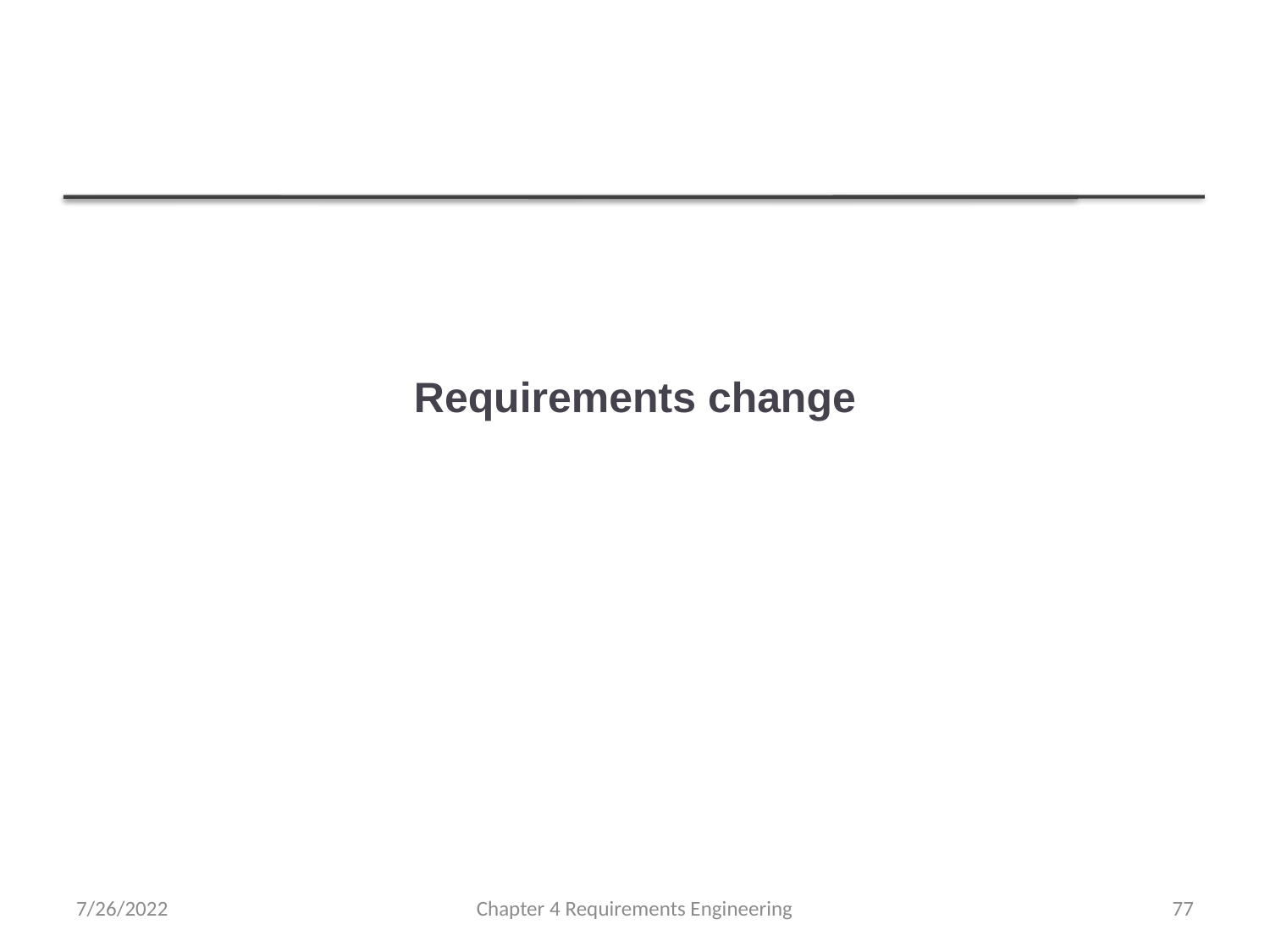

# Requirements change
7/26/2022
Chapter 4 Requirements Engineering
77